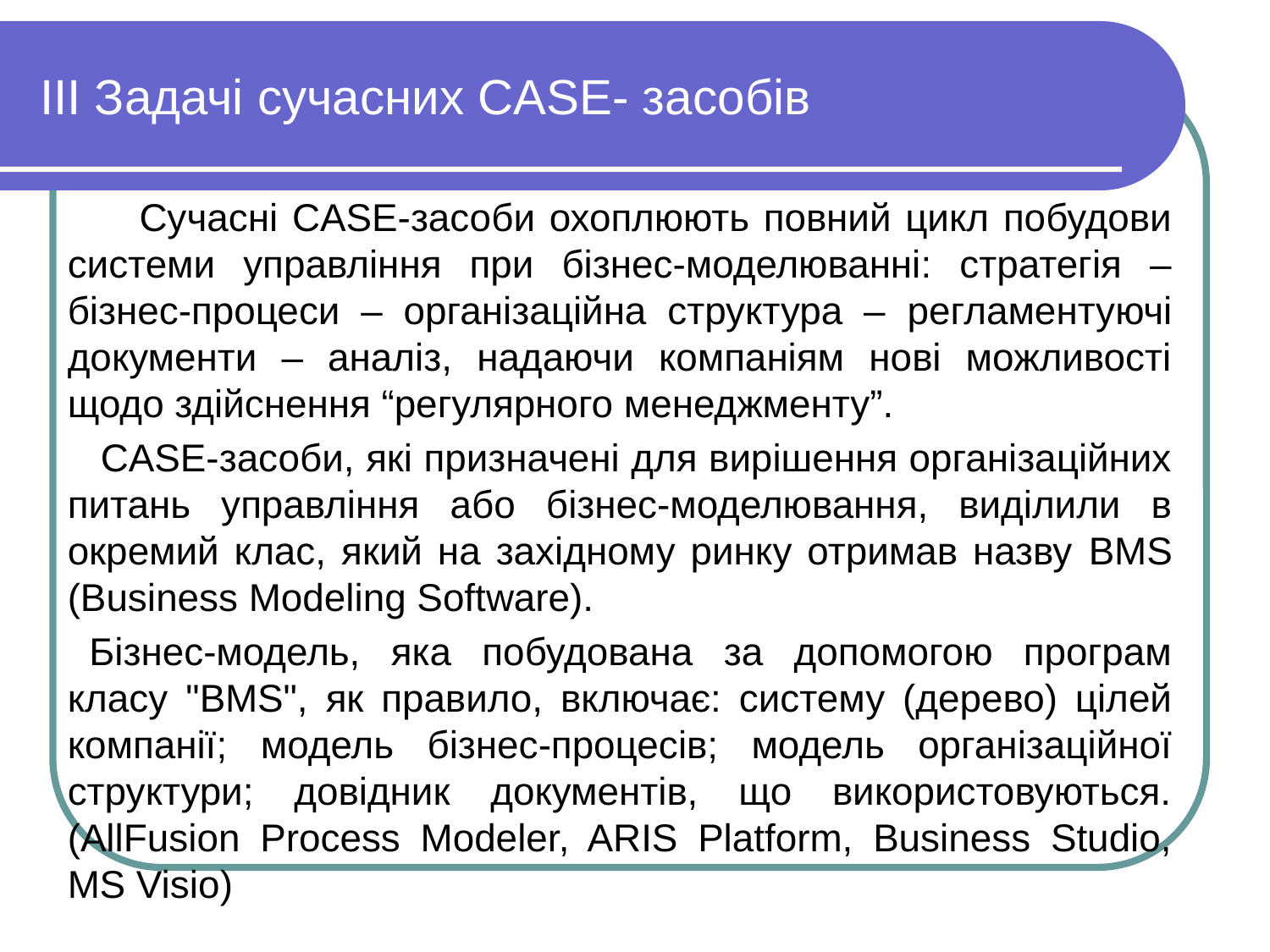

# ІІІ Задачі сучасних CASE- засобів
       Сучасні CASE-засоби охоплюють повний цикл побудови системи управління при бізнес-моделюванні: стратегія – бізнес-процеси – організаційна структура – ​​регламентуючі документи – аналіз, надаючи компаніям нові можливості щодо здійснення “регулярного менеджменту”.
   CASE-засоби, які призначені для вирішення організаційних питань управління або бізнес-моделювання, виділили в окремий клас, який на західному ринку отримав назву BMS (Business Modeling Software).
  Бізнес-модель, яка побудована за допомогою програм класу "BMS", як правило, включає: систему (дерево) цілей компанії; модель бізнес-процесів; модель організаційної структури; довідник документів, що використовуються. (AllFusion Process Modeler, ARIS Platform, Business Studio, MS Visio)